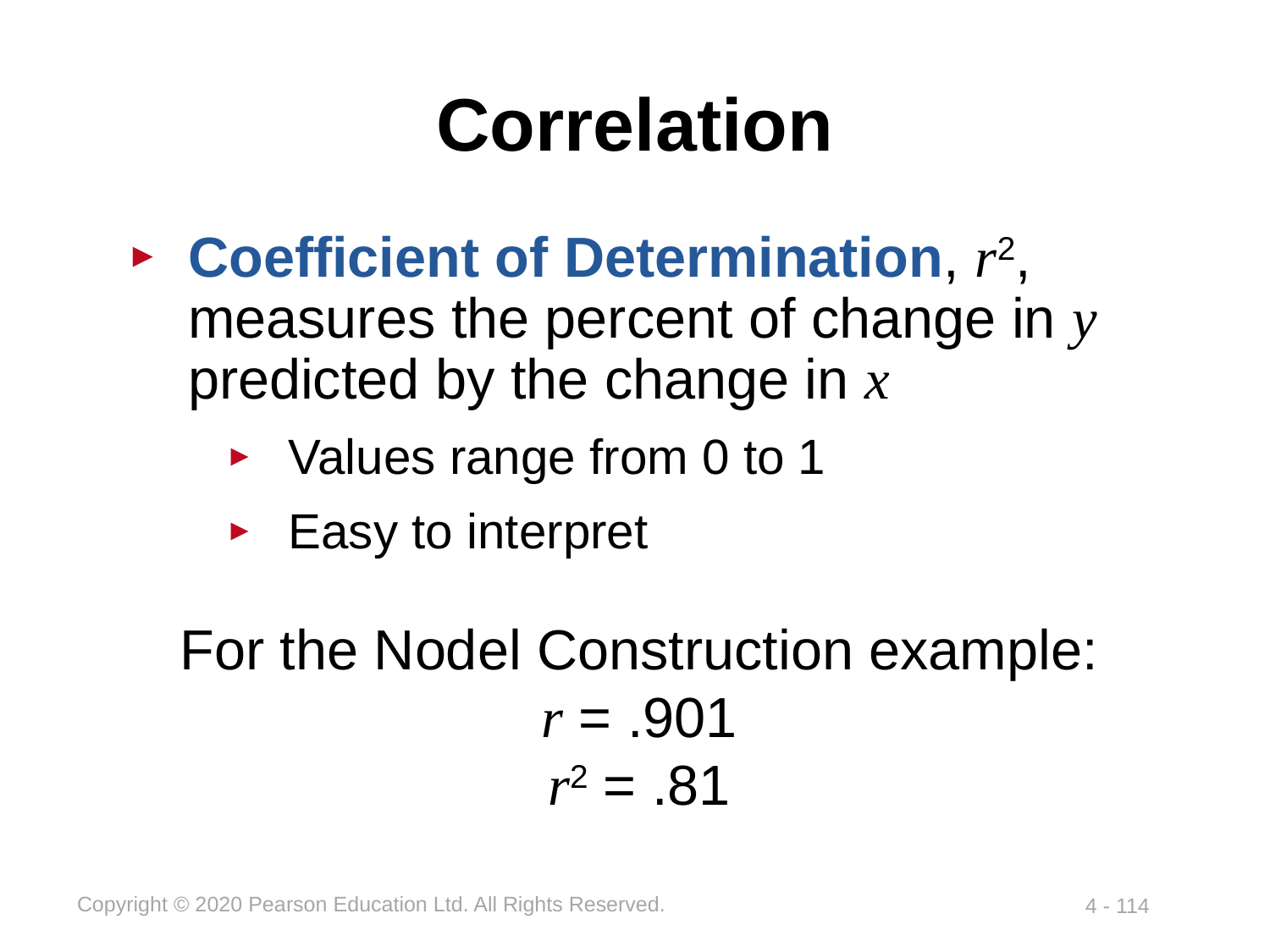

# Correlation
Coefficient of Determination, r2, measures the percent of change in y predicted by the change in x
Values range from 0 to 1
Easy to interpret
For the Nodel Construction example:
r = .901
r2 = .81